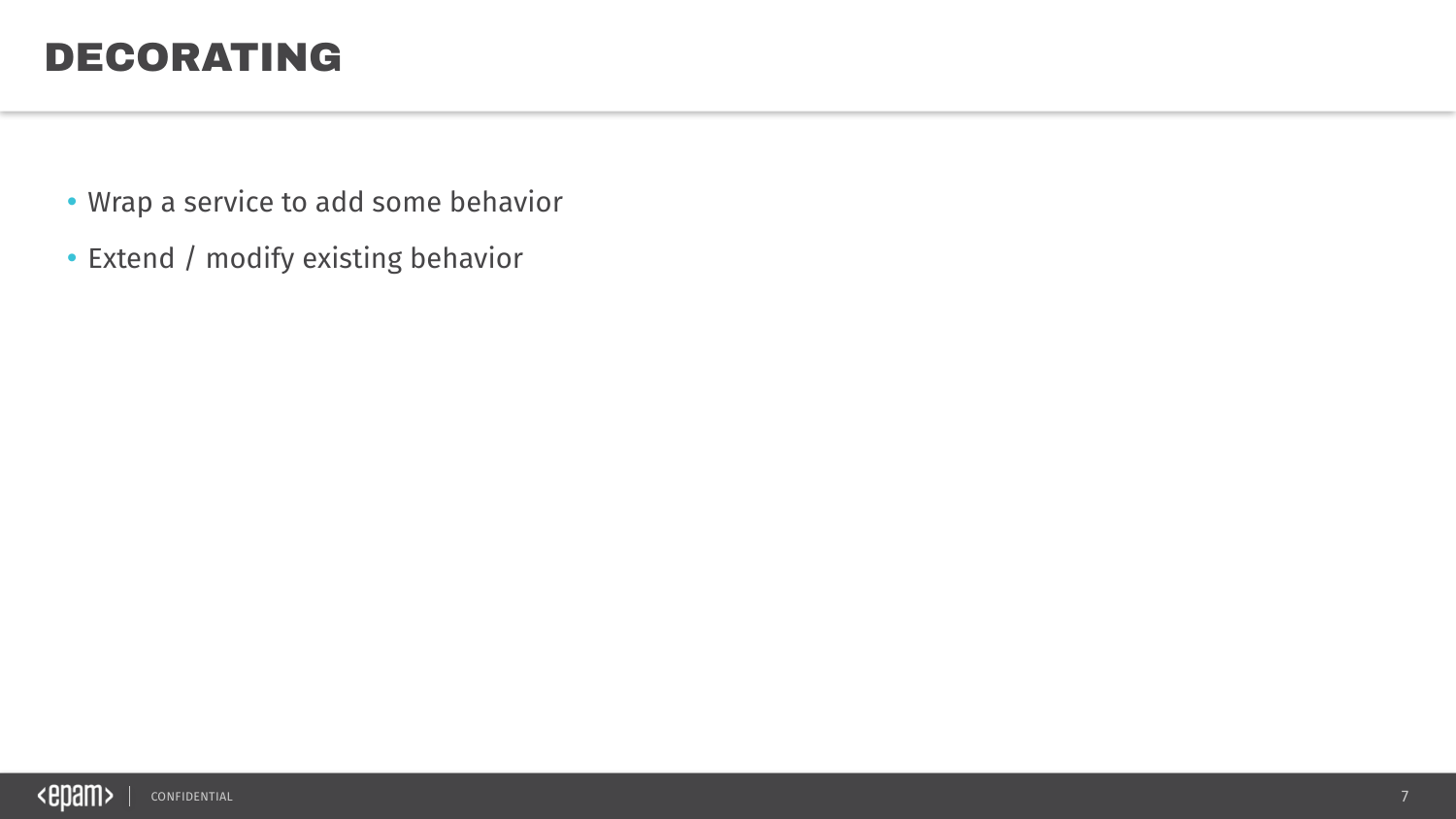

DECORATING
Wrap a service to add some behavior
Extend / modify existing behavior